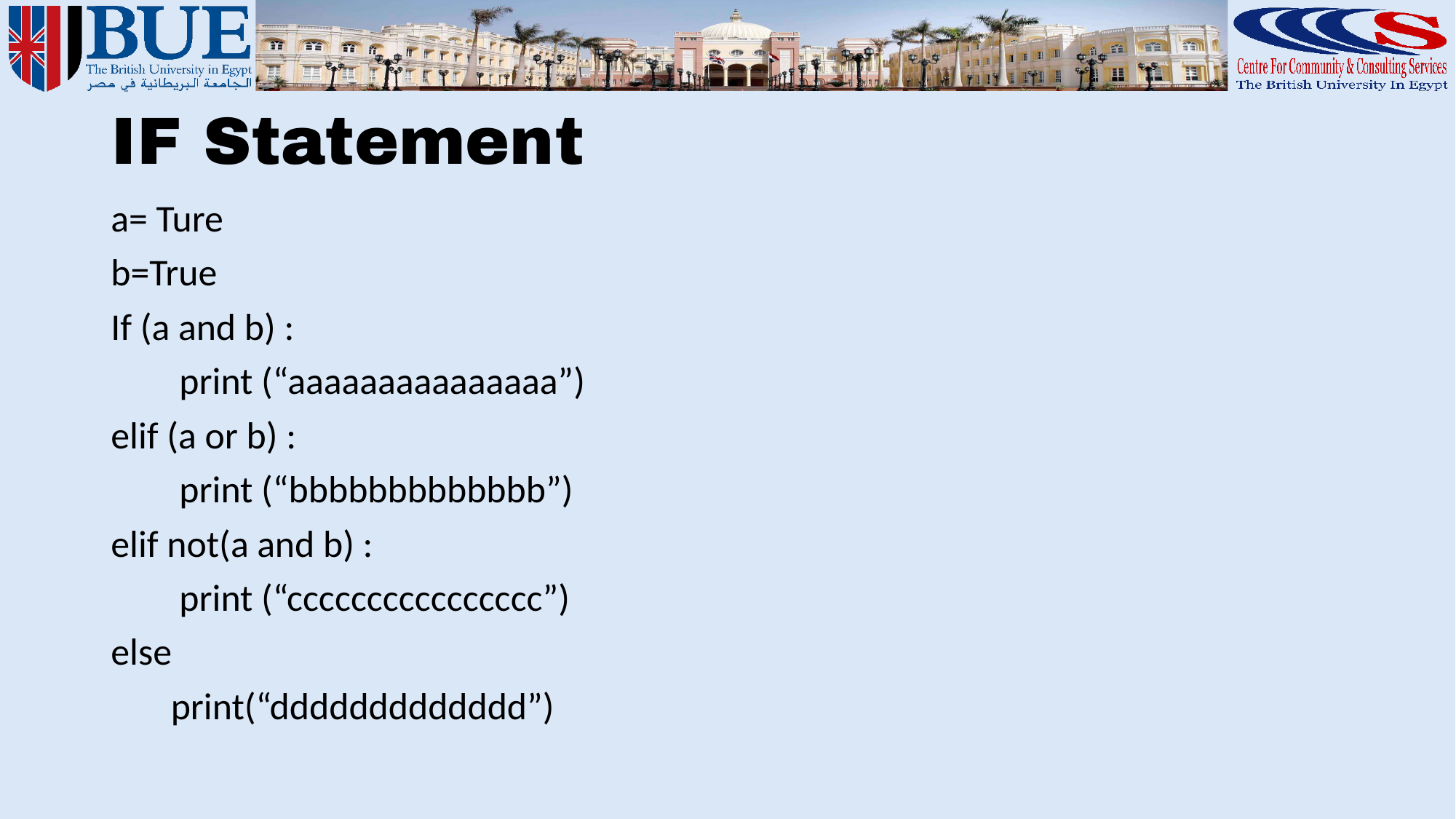

# IF Statement
a= Ture
b=True
If (a and b) :
        print (“aaaaaaaaaaaaaaa”)
elif (a or b) :
        print (“bbbbbbbbbbbbb”)
elif not(a and b) :
        print (“cccccccccccccccc”)
else
       print(“ddddddddddddd”)